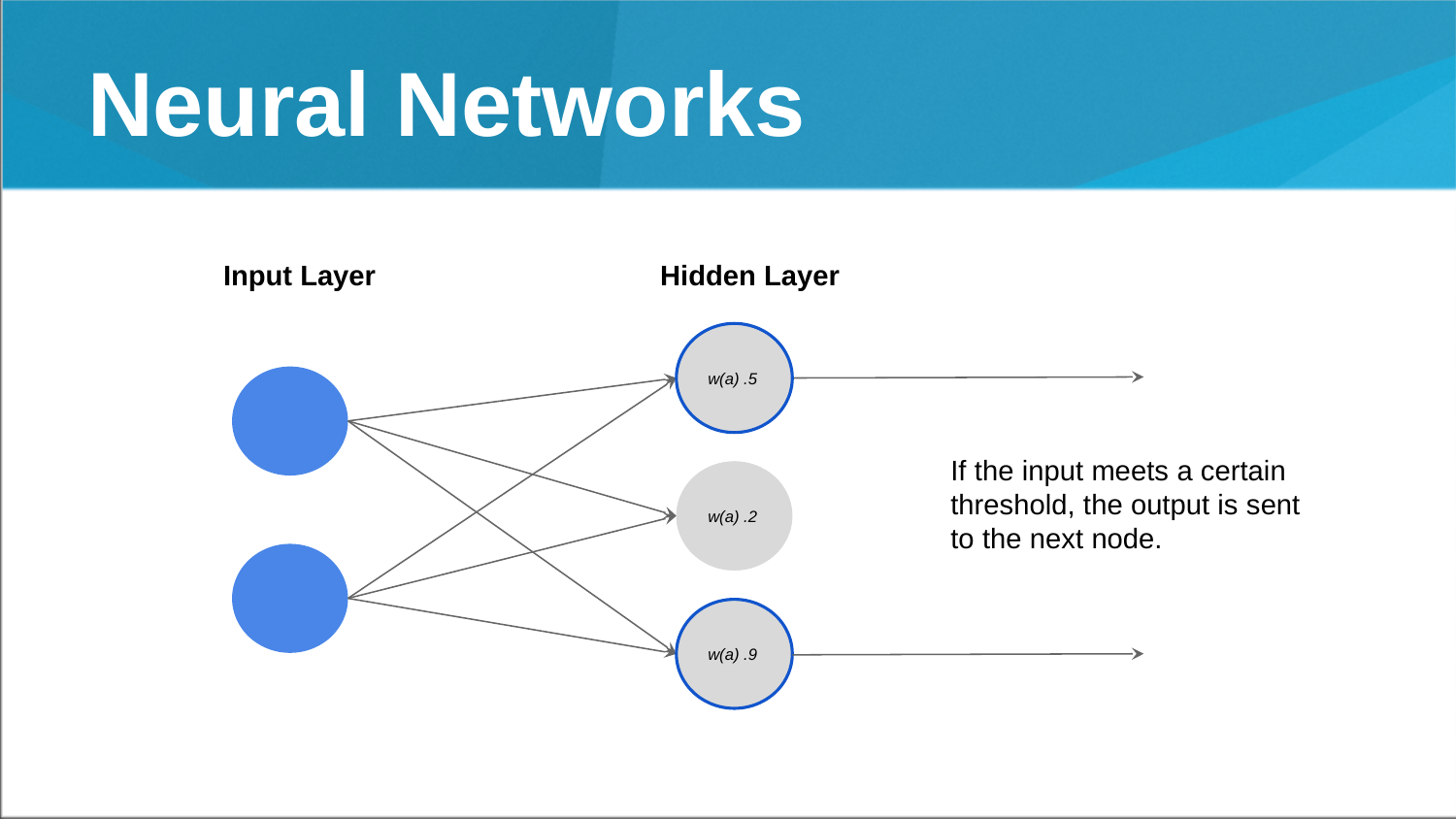

# Neural Networks
Input Layer
Hidden Layer

w(a) .5

If the input meets a certain threshold, the output is sent to the next node.

w(a) .2

w(a) .9